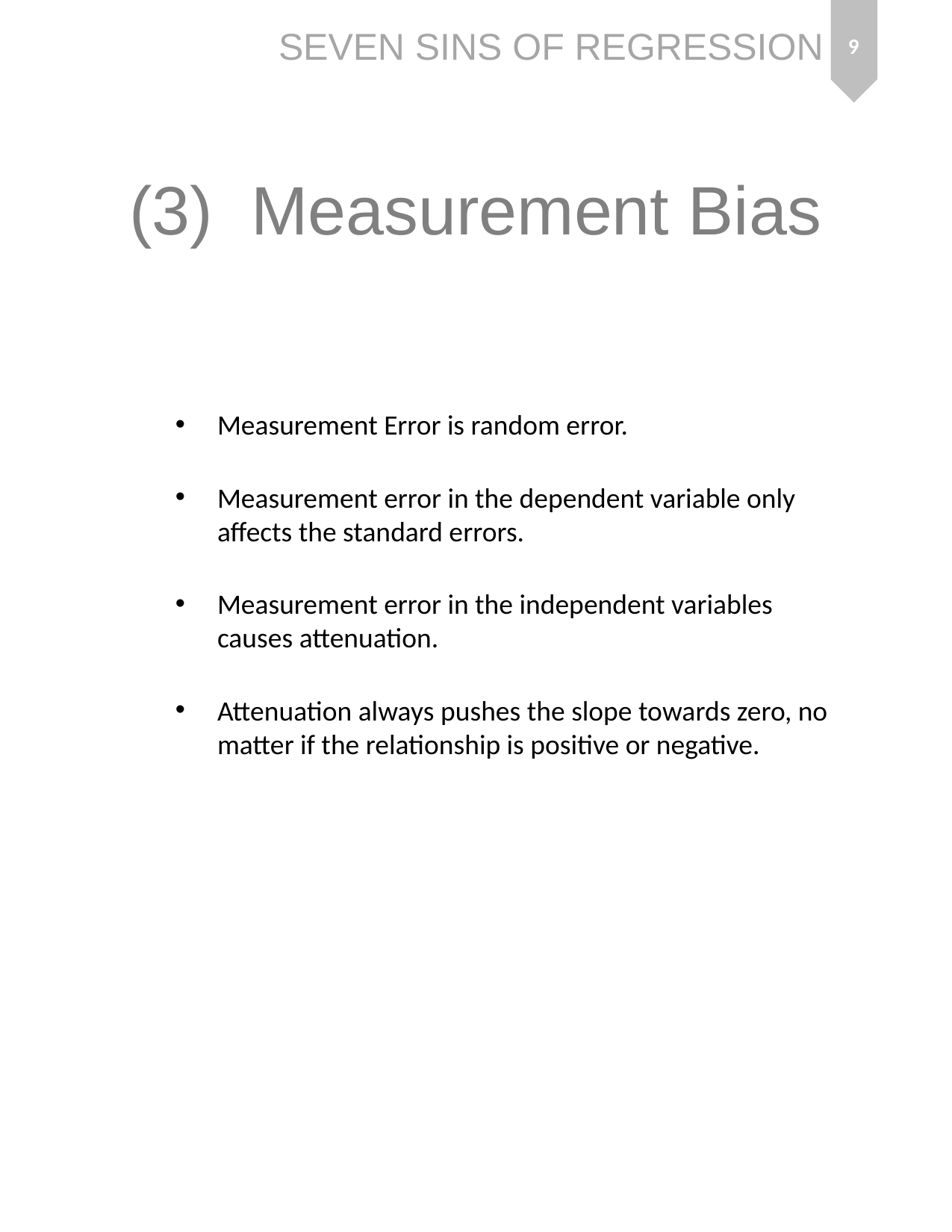

9
# (3)  Measurement Bias
Measurement Error is random error.
Measurement error in the dependent variable only affects the standard errors.
Measurement error in the independent variables causes attenuation.
Attenuation always pushes the slope towards zero, no matter if the relationship is positive or negative.